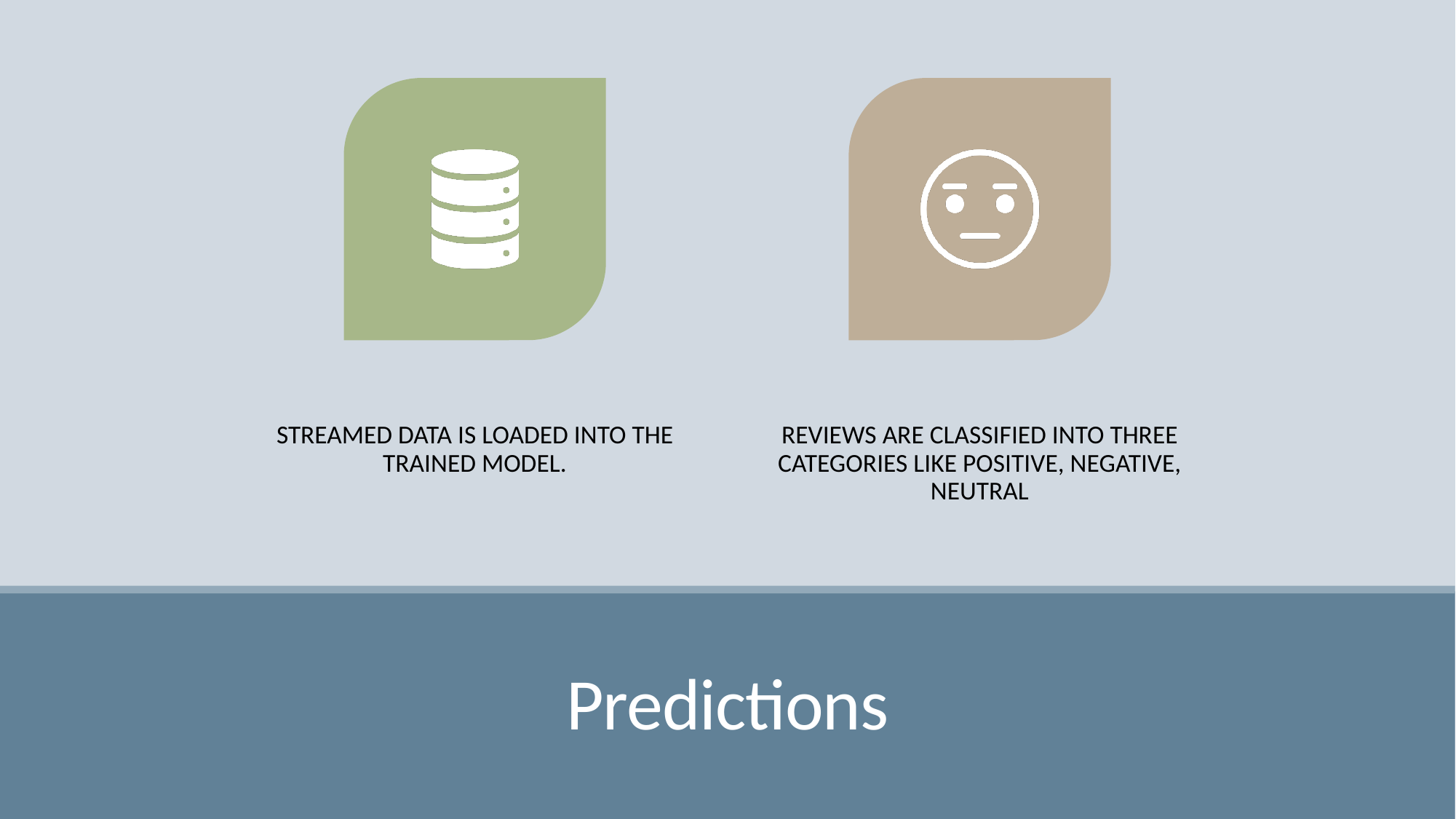

Streamed data is loaded into the trained model.
Reviews are classified into three categories like Positive, Negative, Neutral

# Predictions